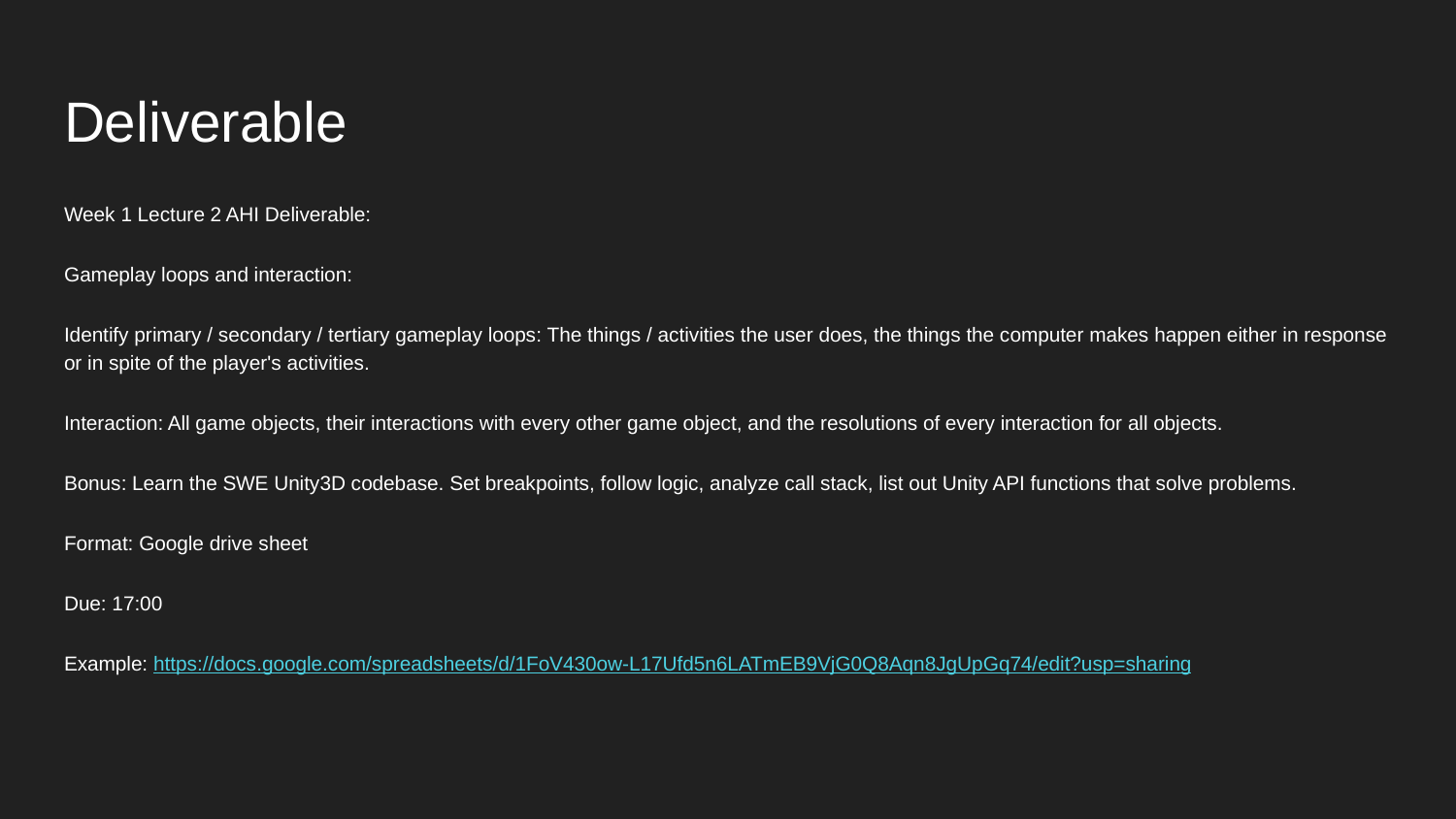

# Deliverable
Week 1 Lecture 2 AHI Deliverable:
Gameplay loops and interaction:
Identify primary / secondary / tertiary gameplay loops: The things / activities the user does, the things the computer makes happen either in response or in spite of the player's activities.
Interaction: All game objects, their interactions with every other game object, and the resolutions of every interaction for all objects.
Bonus: Learn the SWE Unity3D codebase. Set breakpoints, follow logic, analyze call stack, list out Unity API functions that solve problems.
Format: Google drive sheet
Due: 17:00
Example: https://docs.google.com/spreadsheets/d/1FoV430ow-L17Ufd5n6LATmEB9VjG0Q8Aqn8JgUpGq74/edit?usp=sharing